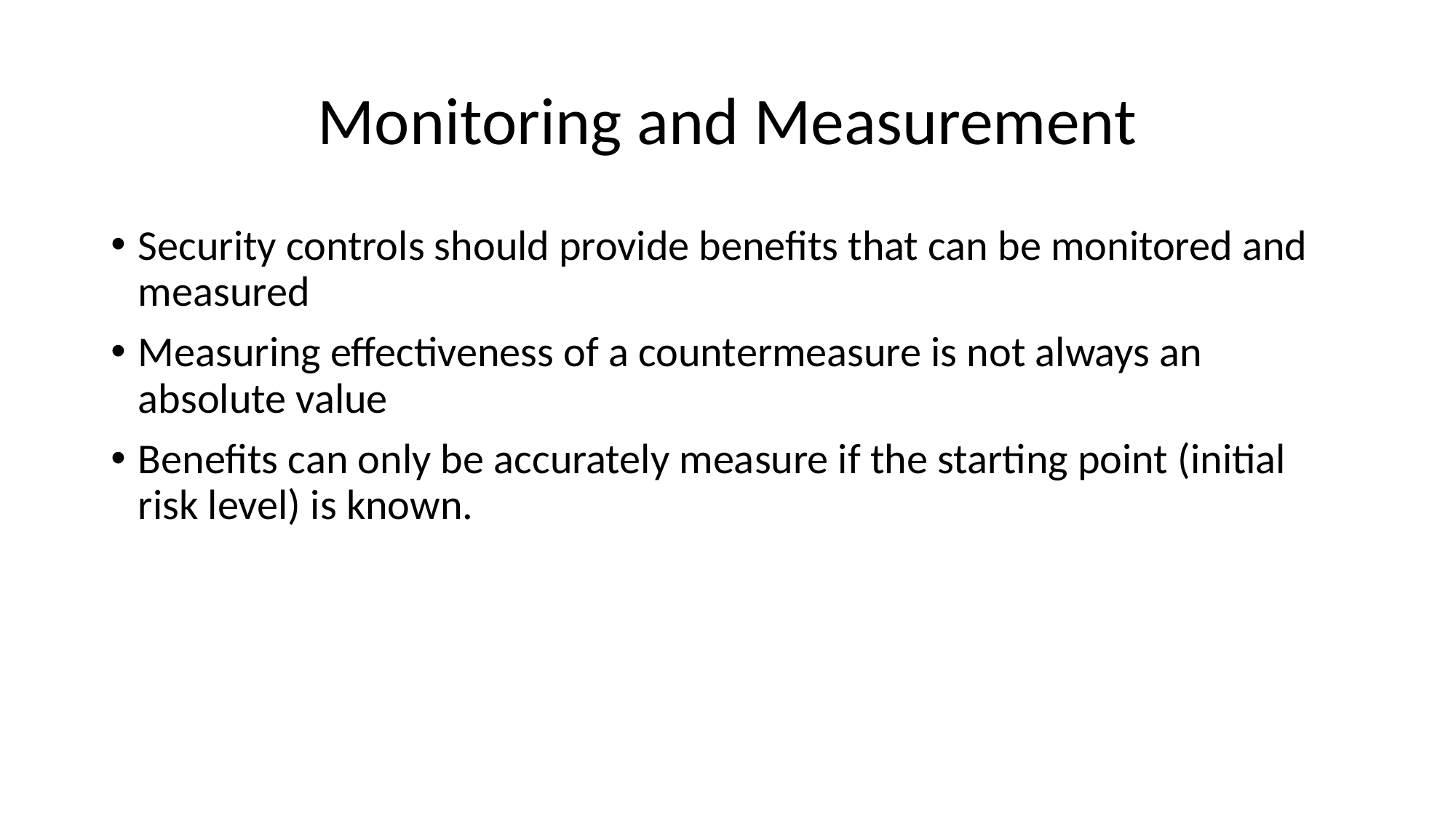

# Monitoring and Measurement
Security controls should provide benefits that can be monitored and measured
Measuring effectiveness of a countermeasure is not always an absolute value
Benefits can only be accurately measure if the starting point (initial risk level) is known.